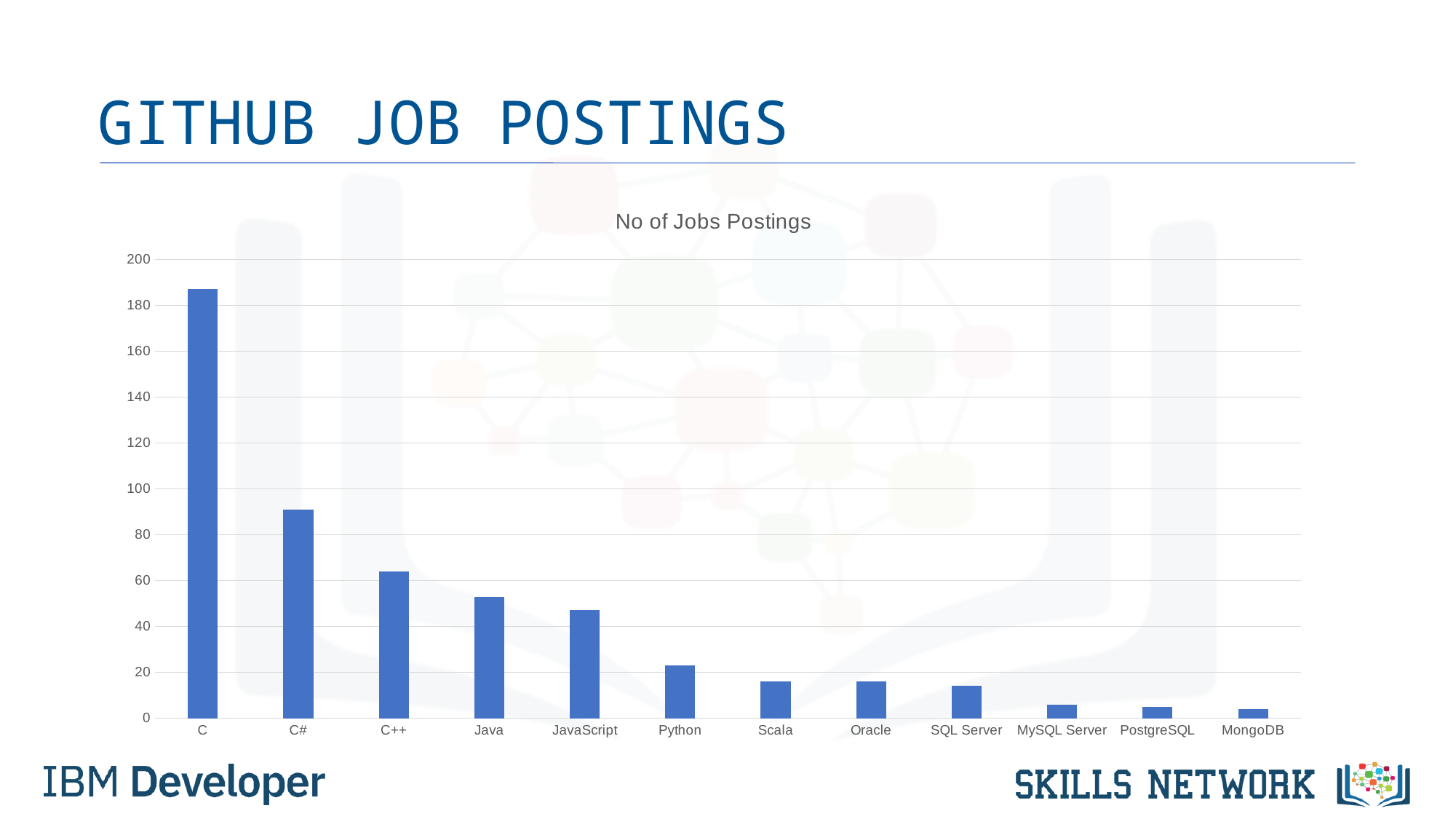

# GITHUB JOB POSTINGS

### Chart:

| Category | No of Jobs Postings |
|---|---|
| C | 187.0 |
| C# | 91.0 |
| C++ | 64.0 |
| Java | 53.0 |
| JavaScript | 47.0 |
| Python | 23.0 |
| Scala | 16.0 |
| Oracle | 16.0 |
| SQL Server | 14.0 |
| MySQL Server | 6.0 |
| PostgreSQL | 5.0 |
| MongoDB | 4.0 |